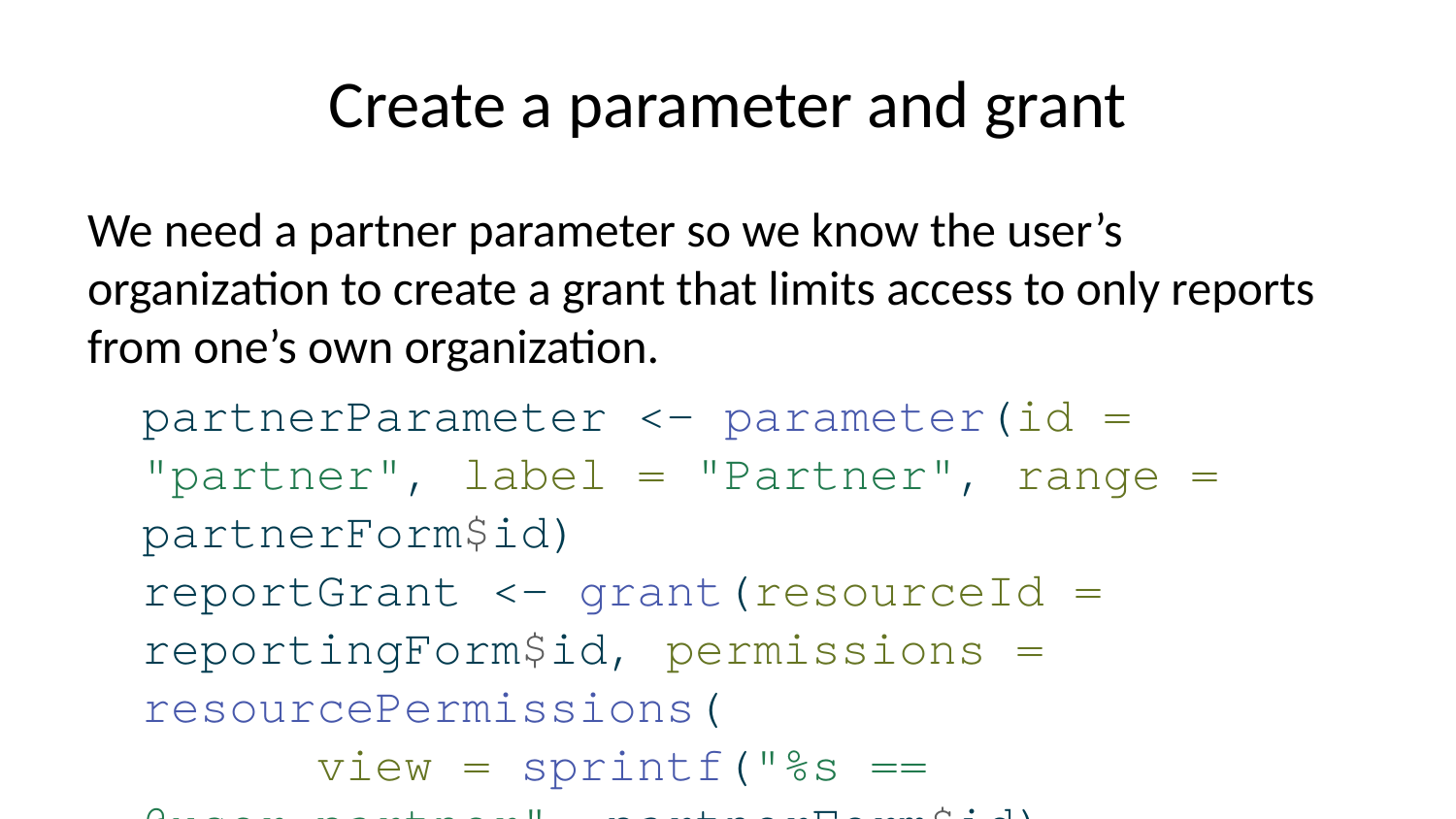

# Create a parameter and grant
We need a partner parameter so we know the user’s organization to create a grant that limits access to only reports from one’s own organization.
partnerParameter <- parameter(id = "partner", label = "Partner", range = partnerForm$id)
reportGrant <- grant(resourceId = reportingForm$id, permissions = resourcePermissions(
      view = sprintf("%s == @user.partner", partnerForm$id),
      edit_record = sprintf("%s == @user.partner", partnerForm$id),
      discover = TRUE,
      export_records = TRUE))